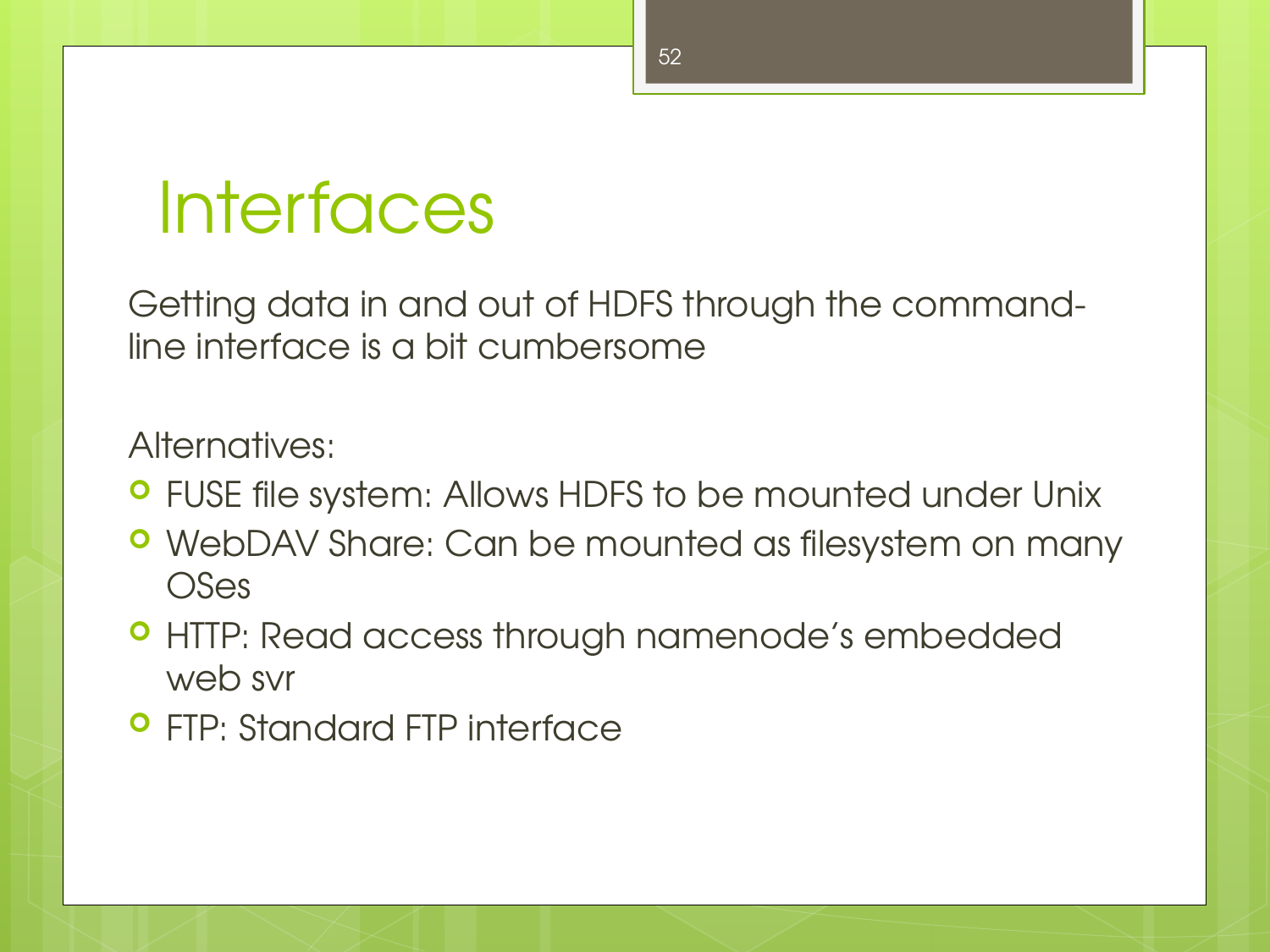

52
# Interfaces
Getting data in and out of HDFS through the command-line interface is a bit cumbersome

Alternatives:
FUSE file system: Allows HDFS to be mounted under Unix
WebDAV Share: Can be mounted as filesystem on many OSes
HTTP: Read access through namenode’s embedded web svr
FTP: Standard FTP interface